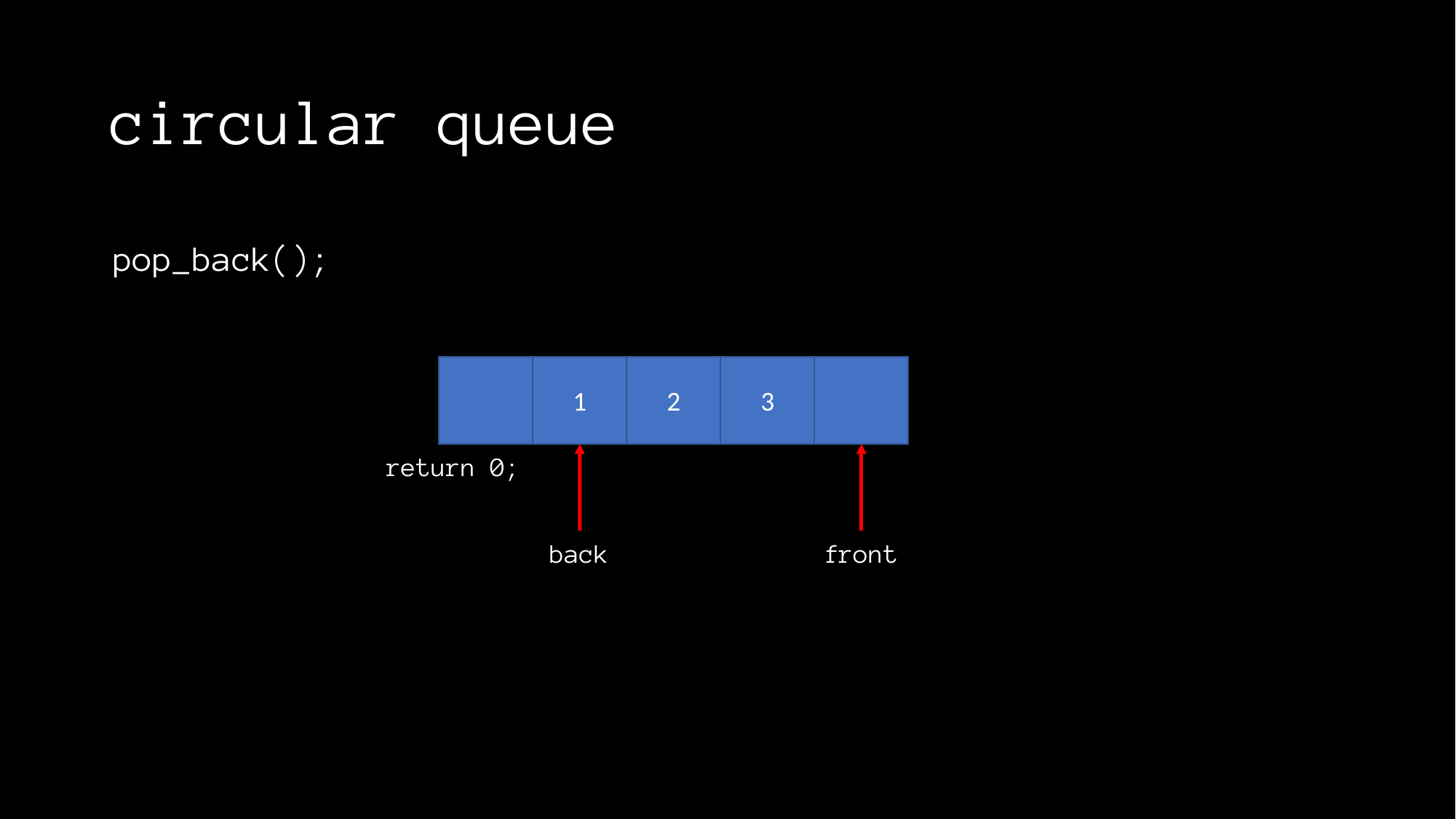

# circular queue
pop_back();
1
2
3

return 0;
back
front